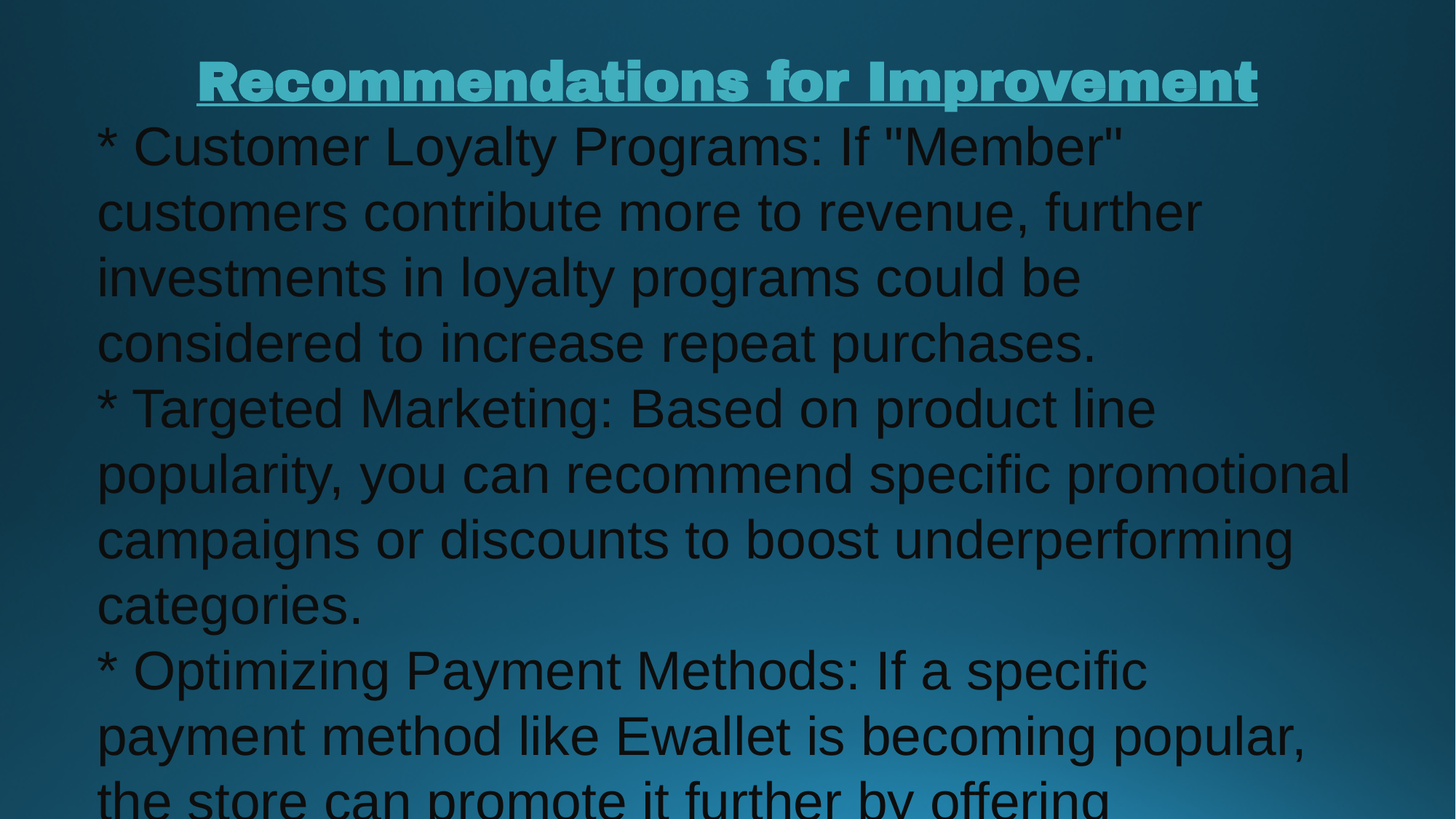

Recommendations for Improvement
* Customer Loyalty Programs: If "Member" customers contribute more to revenue, further investments in loyalty programs could be considered to increase repeat purchases.
* Targeted Marketing: Based on product line popularity, you can recommend specific promotional campaigns or discounts to boost underperforming categories.
* Optimizing Payment Methods: If a specific payment method like Ewallet is becoming popular, the store can promote it further by offering incentives for using it.